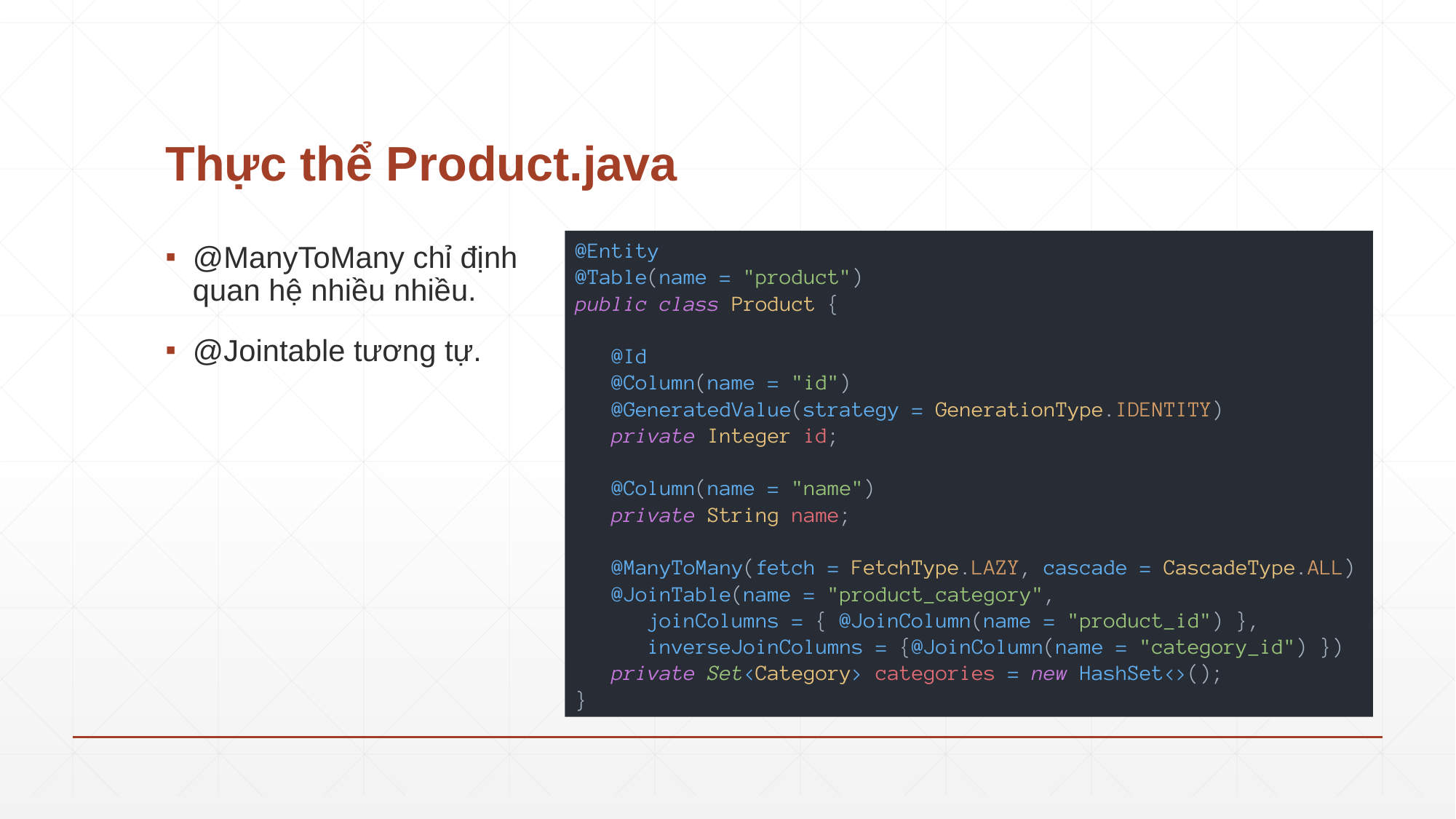

# Thực thể Product.java
@Entity
@Table(name = "product")
public class Product {
   @Id
   @Column(name = "id")
   @GeneratedValue(strategy = GenerationType.IDENTITY)
   private Integer id;
   @Column(name = "name")
   private String name;
   @ManyToMany(fetch = FetchType.LAZY, cascade = CascadeType.ALL)
   @JoinTable(name = "product_category",
      joinColumns = { @JoinColumn(name = "product_id") },
      inverseJoinColumns = {@JoinColumn(name = "category_id") })
   private Set<Category> categories = new HashSet<>();
}
@ManyToMany chỉ định quan hệ nhiều nhiều.
@Jointable tương tự.